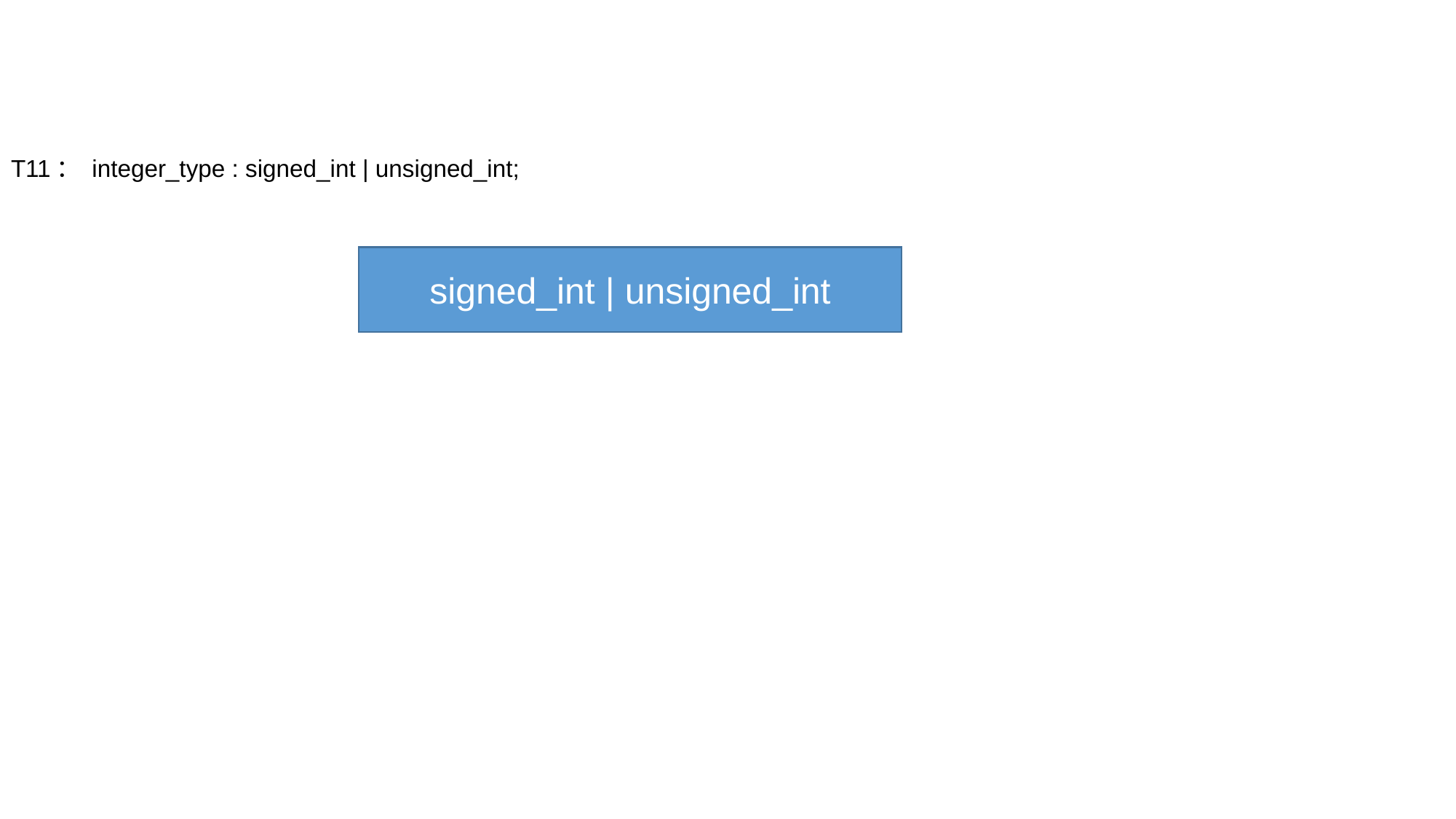

T11： integer_type : signed_int | unsigned_int;
signed_int | unsigned_int